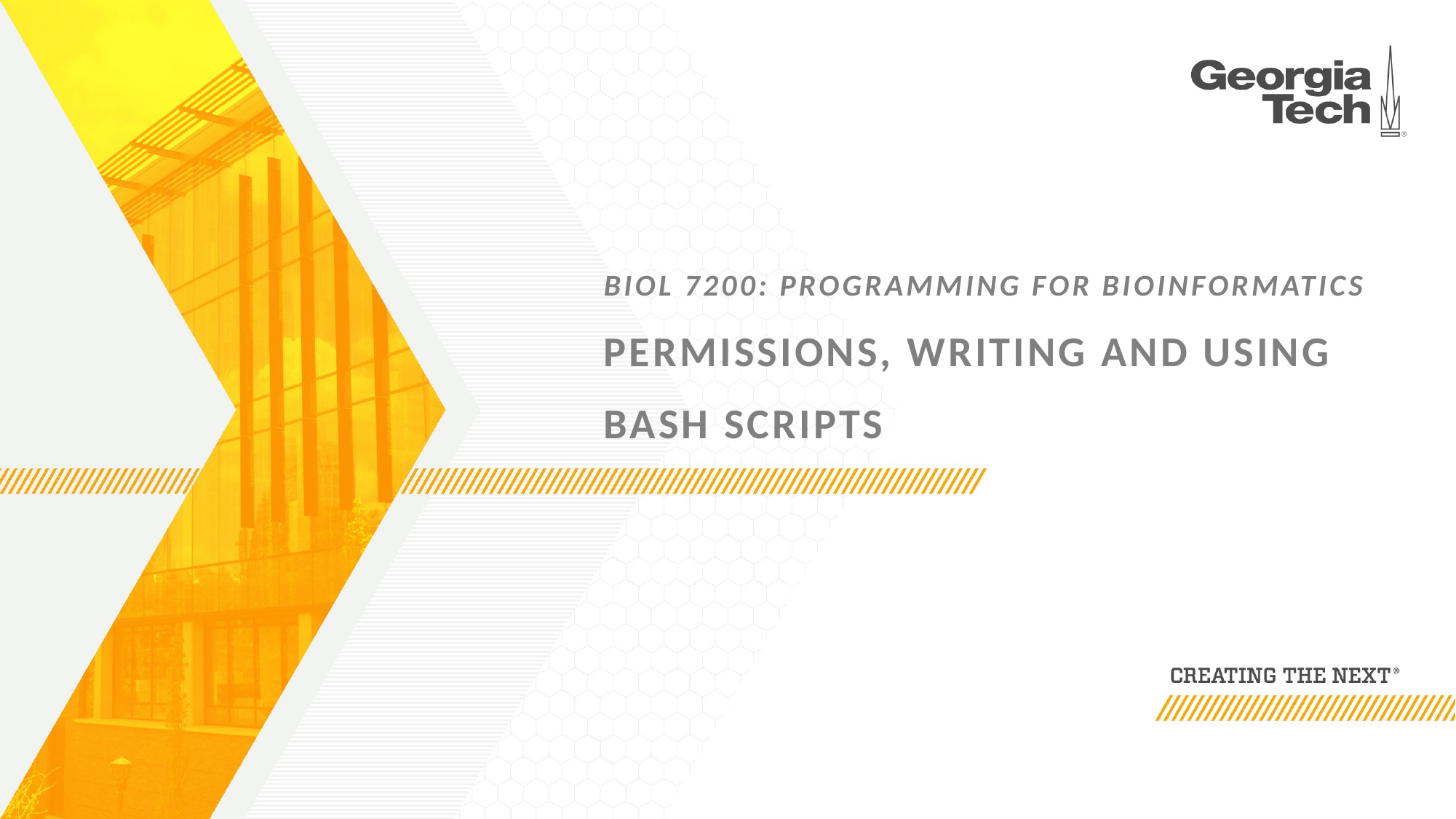

# Biol 7200: Programming for Bioinformatics Permissions, writing and using Bash scripts